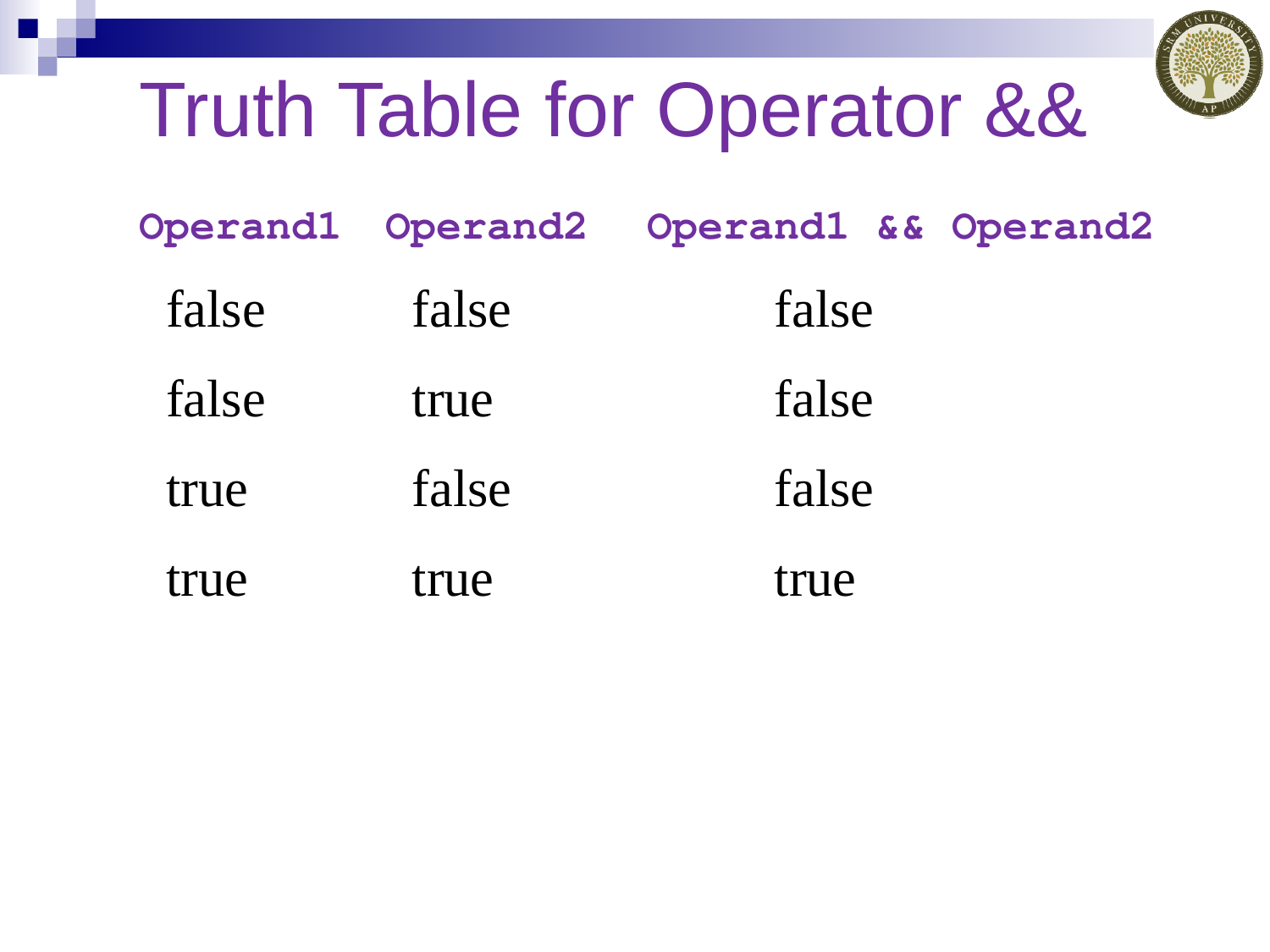

# Truth Table for Operator &&
Operand1	Operand2	Operand1 && Operand2
  false	  false		false
  false	  true		false
  true	  false		false
  true	  true		true